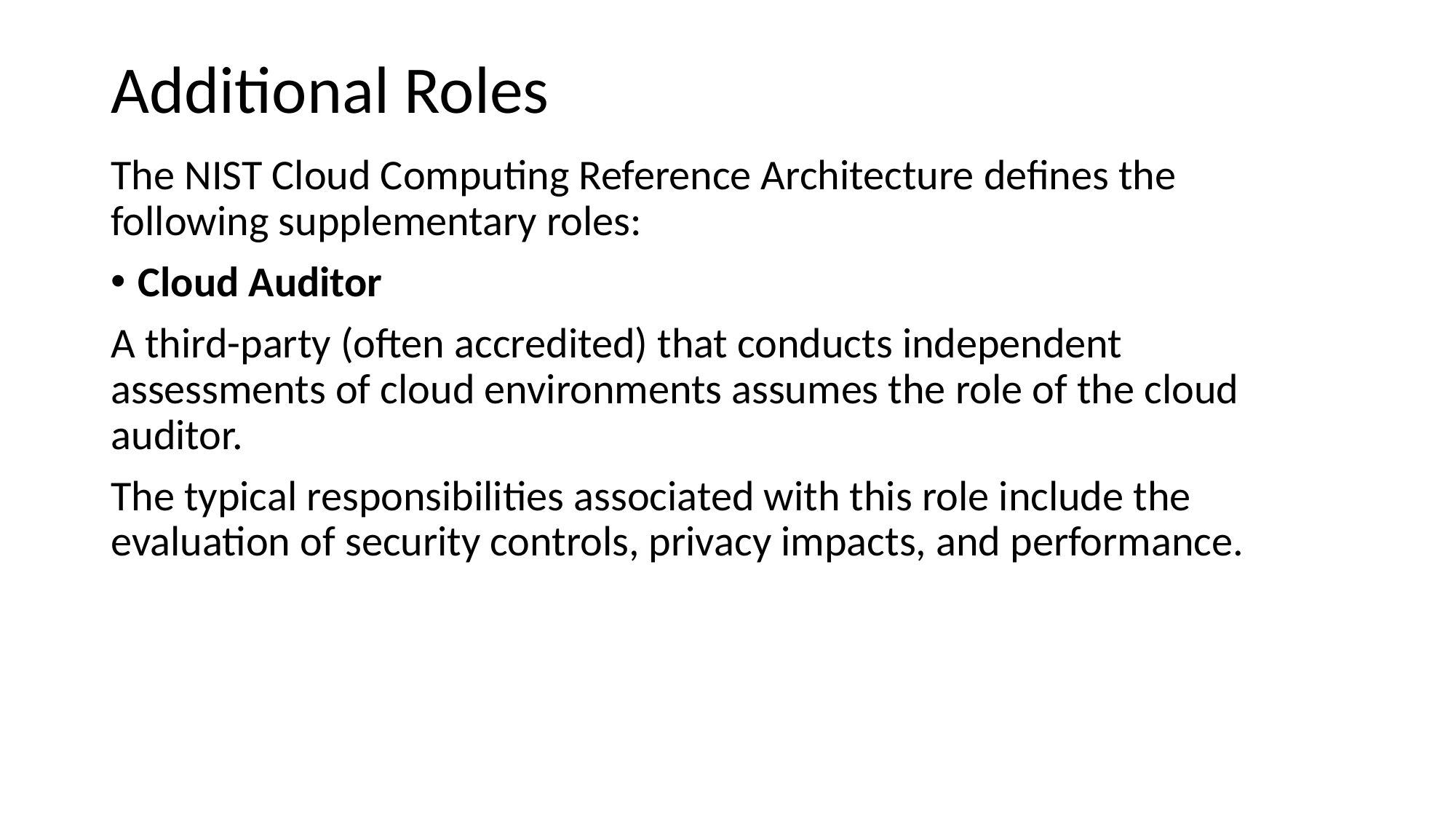

# Additional Roles
The NIST Cloud Computing Reference Architecture defines the following supplementary roles:
Cloud Auditor
A third-party (often accredited) that conducts independent assessments of cloud environments assumes the role of the cloud auditor.
The typical responsibilities associated with this role include the evaluation of security controls, privacy impacts, and performance.